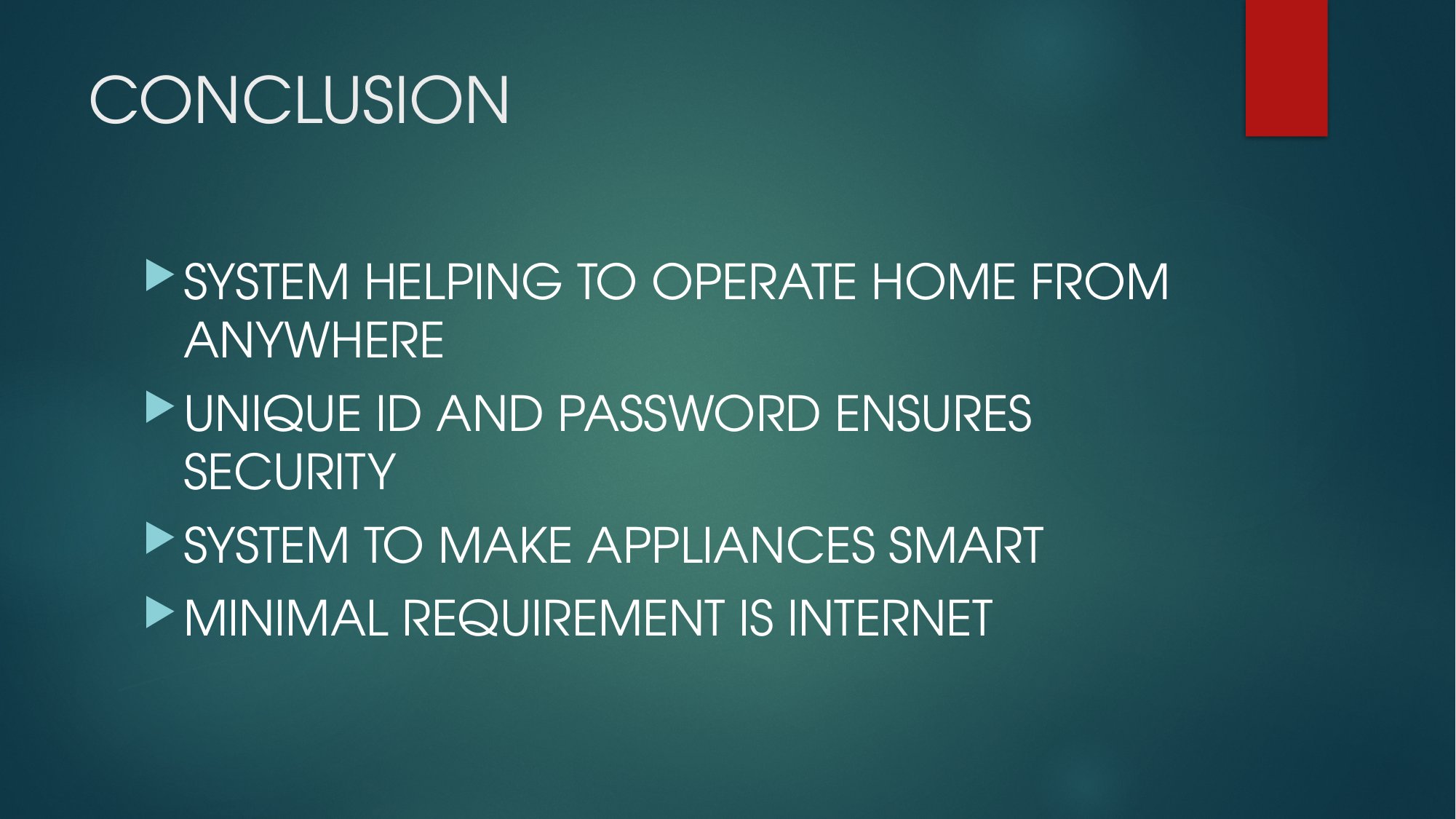

# CONCLUSION
SYSTEM HELPING TO OPERATE HOME FROM ANYWHERE
UNIQUE ID AND PASSWORD ENSURES SECURITY
SYSTEM TO MAKE APPLIANCES SMART
MINIMAL REQUIREMENT IS INTERNET